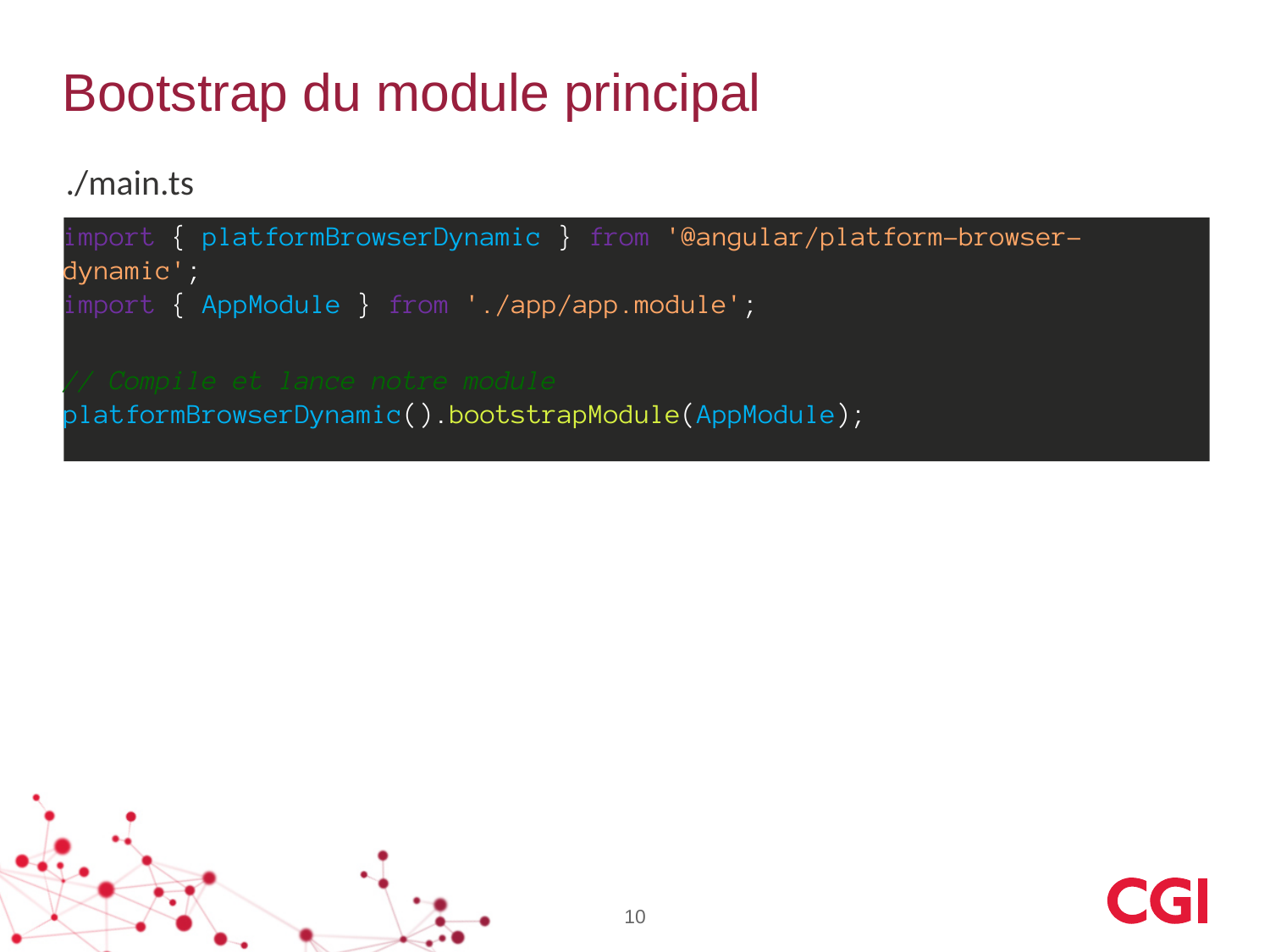

# Bootstrap du module principal
./main.ts

import { platformBrowserDynamic } from '@angular/platform-browser-dynamic';
import { AppModule } from './app/app.module';
// Compile et lance notre module platformBrowserDynamic().bootstrapModule(AppModule);

10